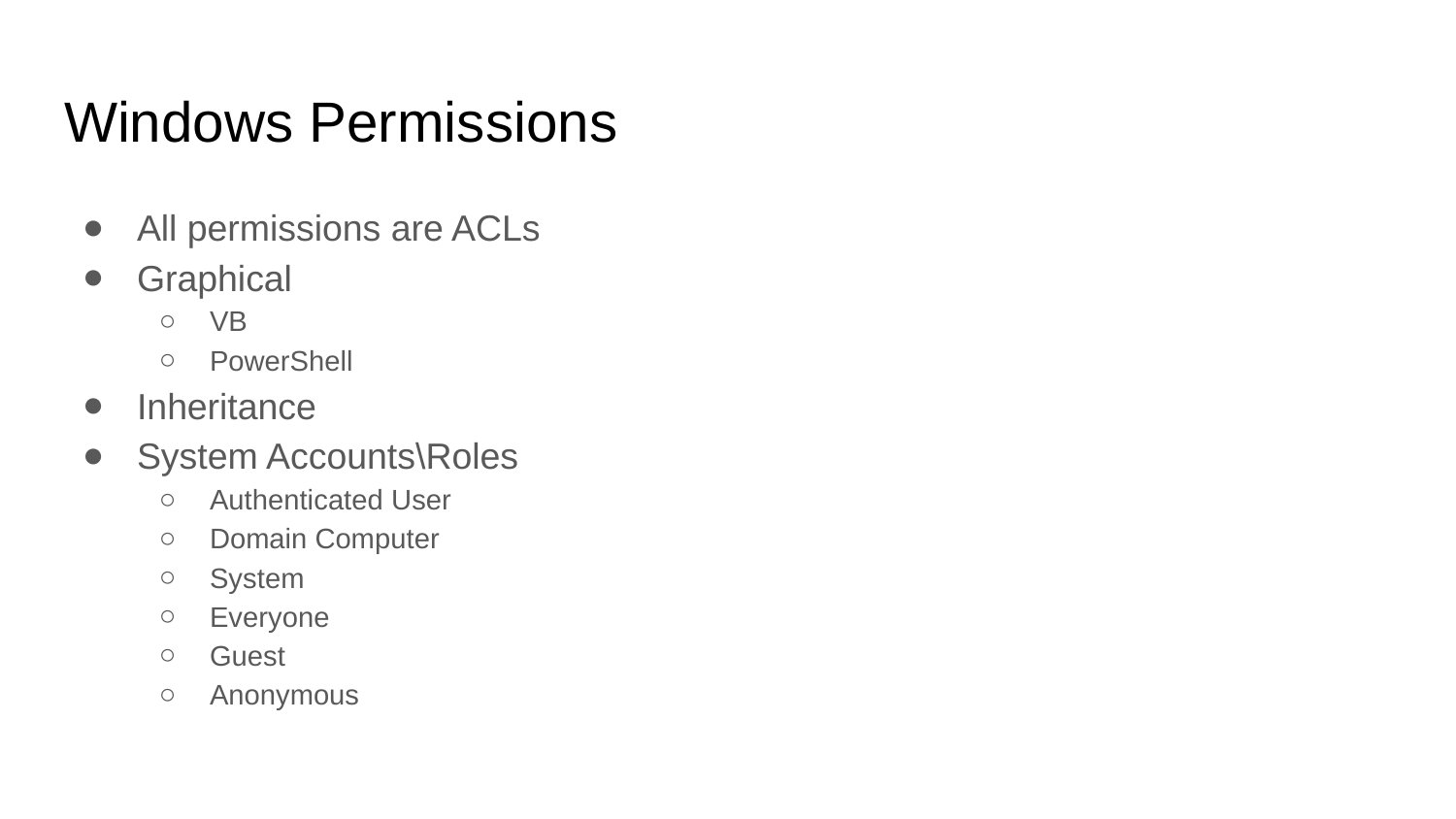

# Windows Permissions
All permissions are ACLs
Graphical
VB
PowerShell
Inheritance
System Accounts\Roles
Authenticated User
Domain Computer
System
Everyone
Guest
Anonymous